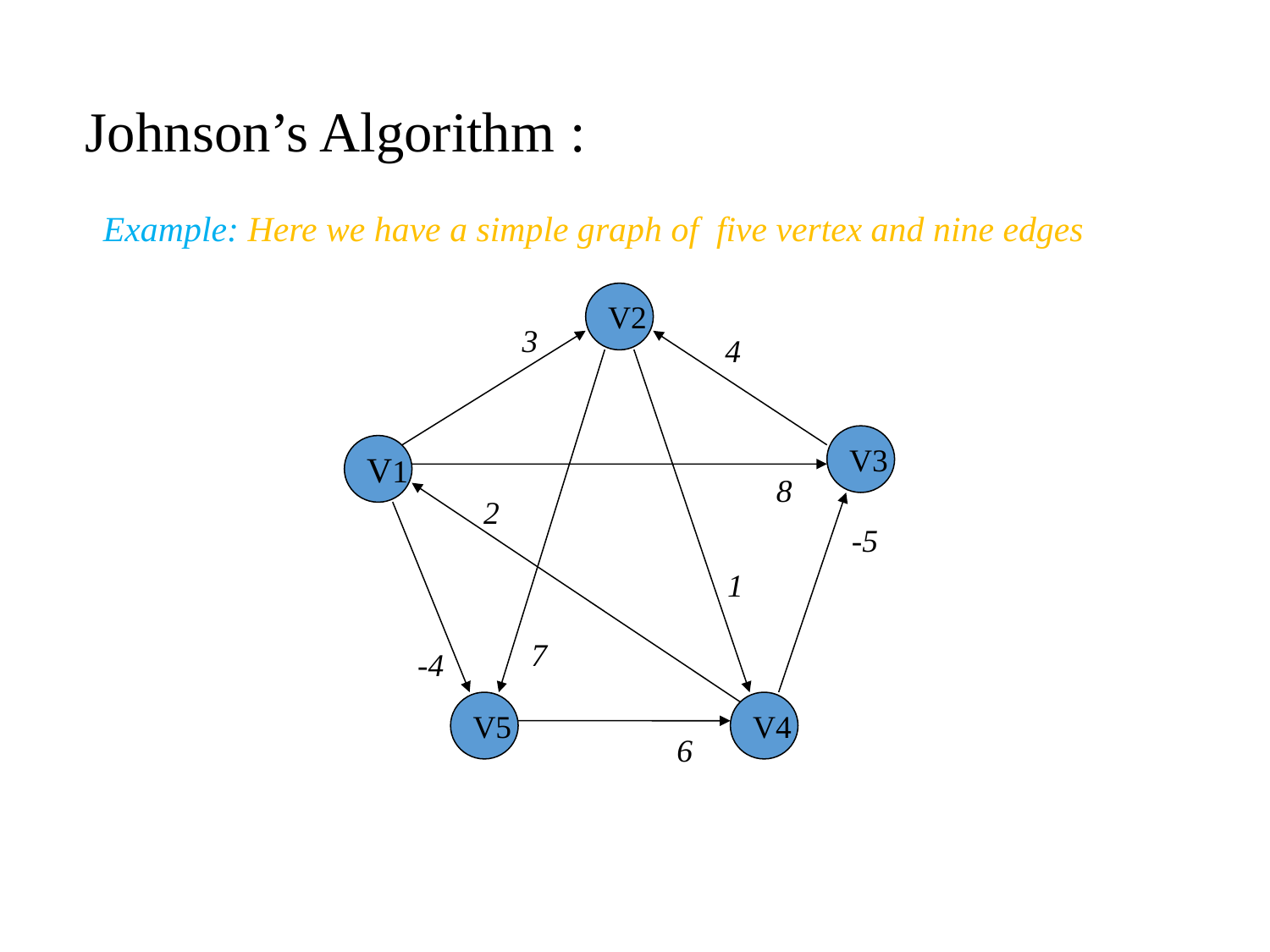

Johnson’s Algorithm :

  Example: Here we have a simple graph of  five vertex and nine edges
V2
3
4

V3
V1

8

2

-5
1
 7
-4
V5
V4

6